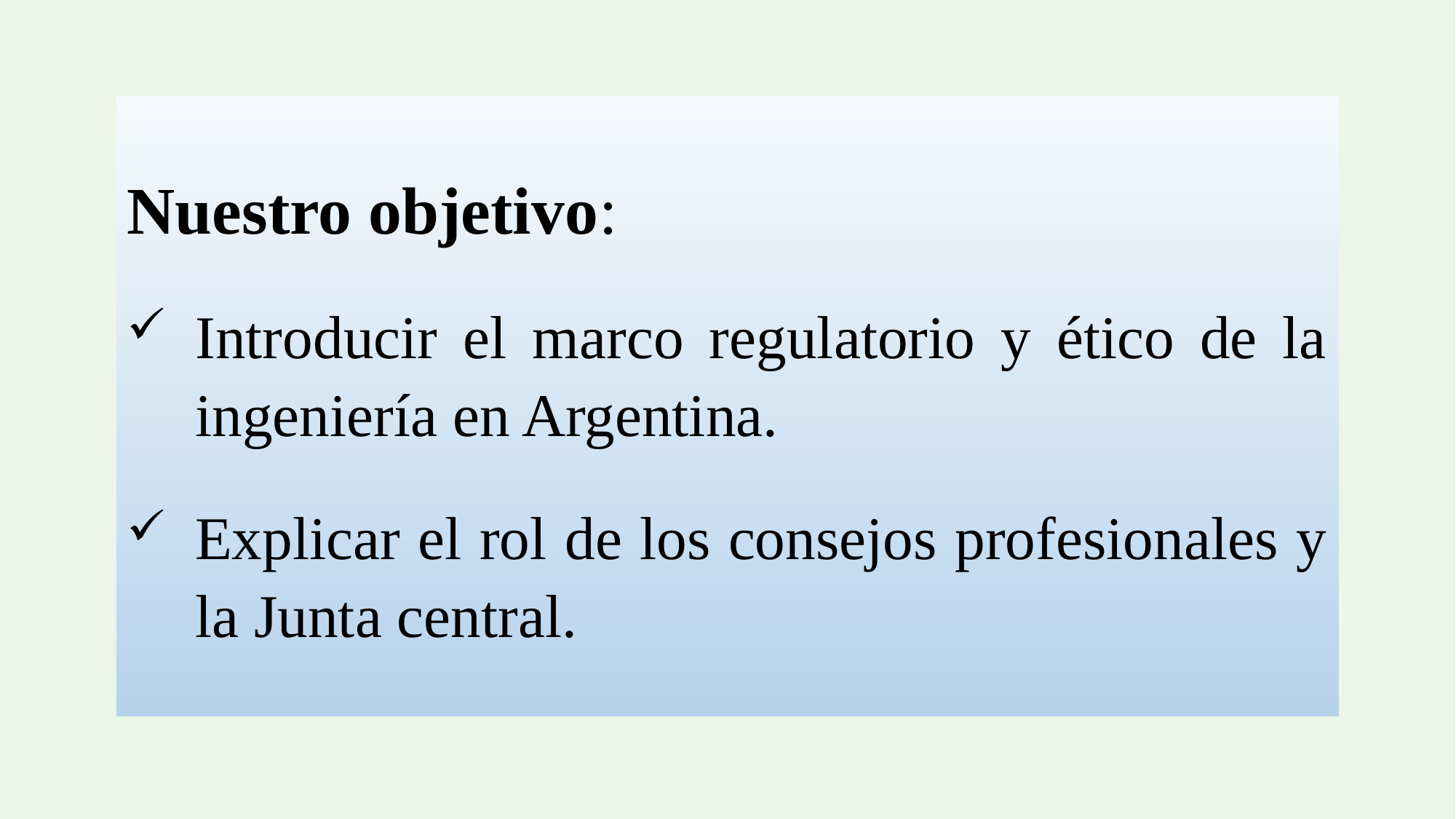

Nuestro objetivo:
Introducir el marco regulatorio y ético de la ingeniería en Argentina.
Explicar el rol de los consejos profesionales y la Junta central.